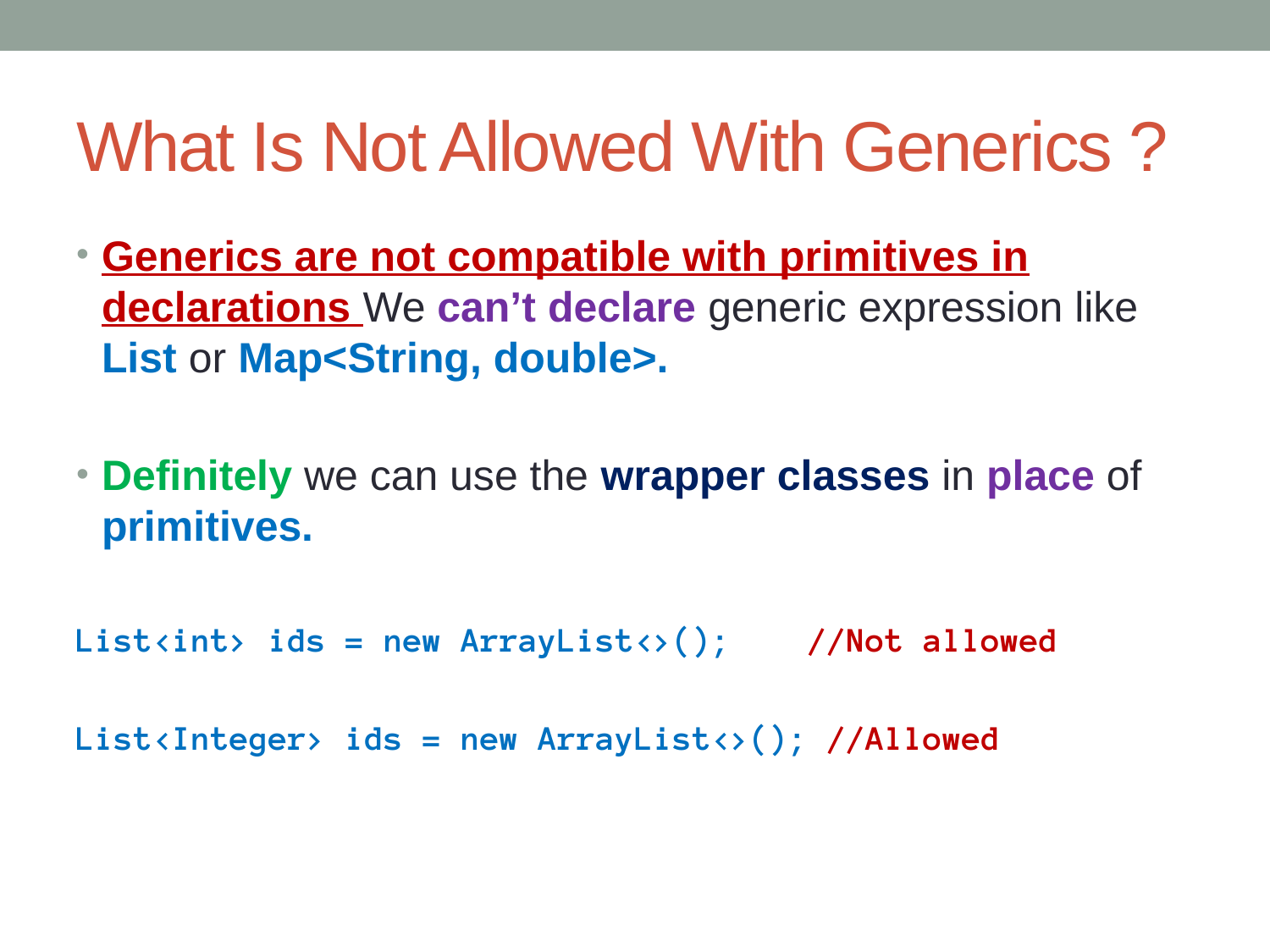

# What Is Not Allowed With Generics ?
Generics are not compatible with primitives in declarations We can’t declare generic expression like List or Map<String, double>.

Definitely we can use the wrapper classes in place of primitives.

List<int> ids = new ArrayList<>();    //Not allowed

List<Integer> ids = new ArrayList<>(); //Allowed